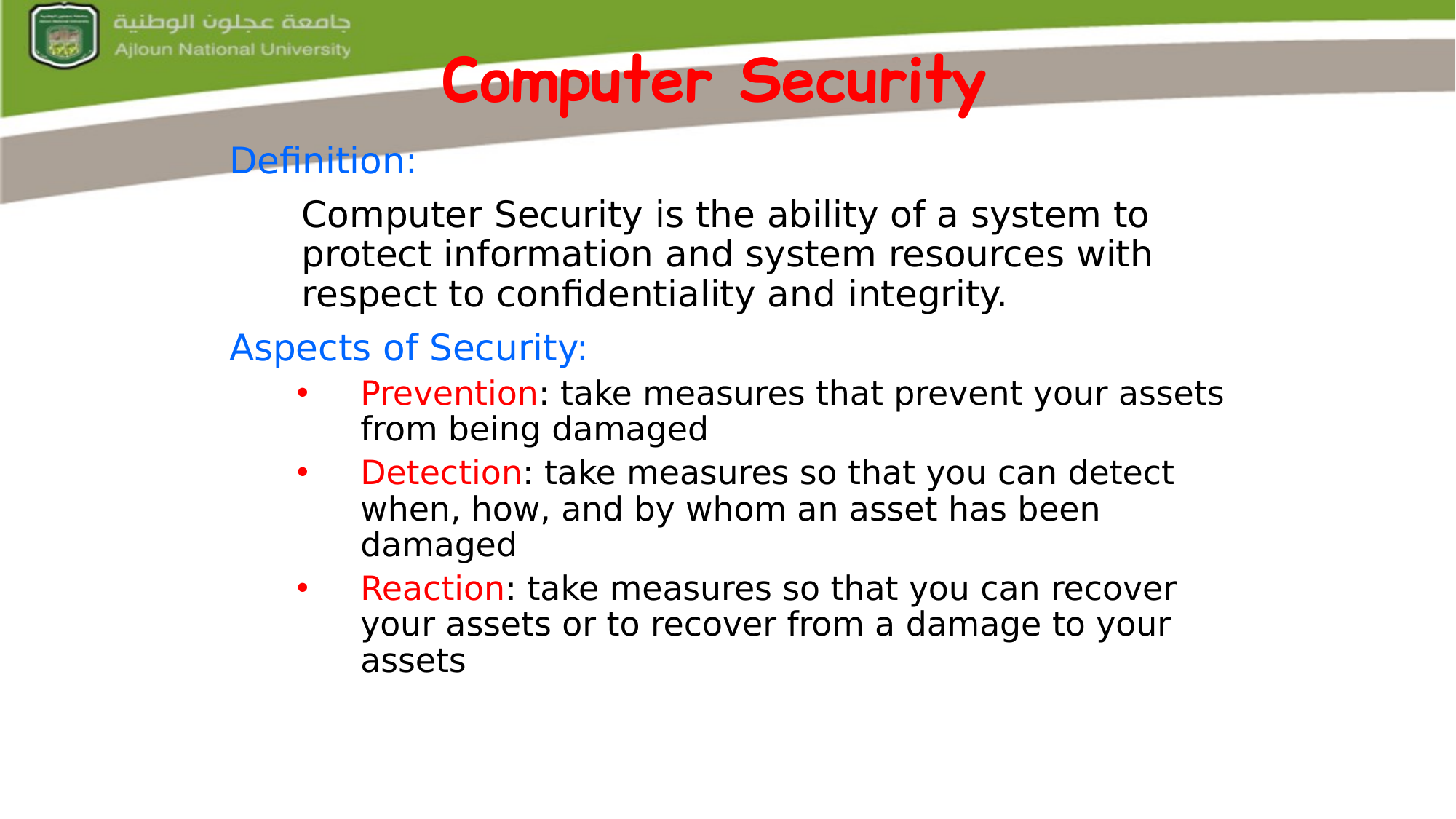

Computer Security
Definition:
	Computer Security is the ability of a system to protect information and system resources with respect to confidentiality and integrity.
Aspects of Security:
Prevention: take measures that prevent your assets from being damaged
Detection: take measures so that you can detect when, how, and by whom an asset has been damaged
Reaction: take measures so that you can recover your assets or to recover from a damage to your assets